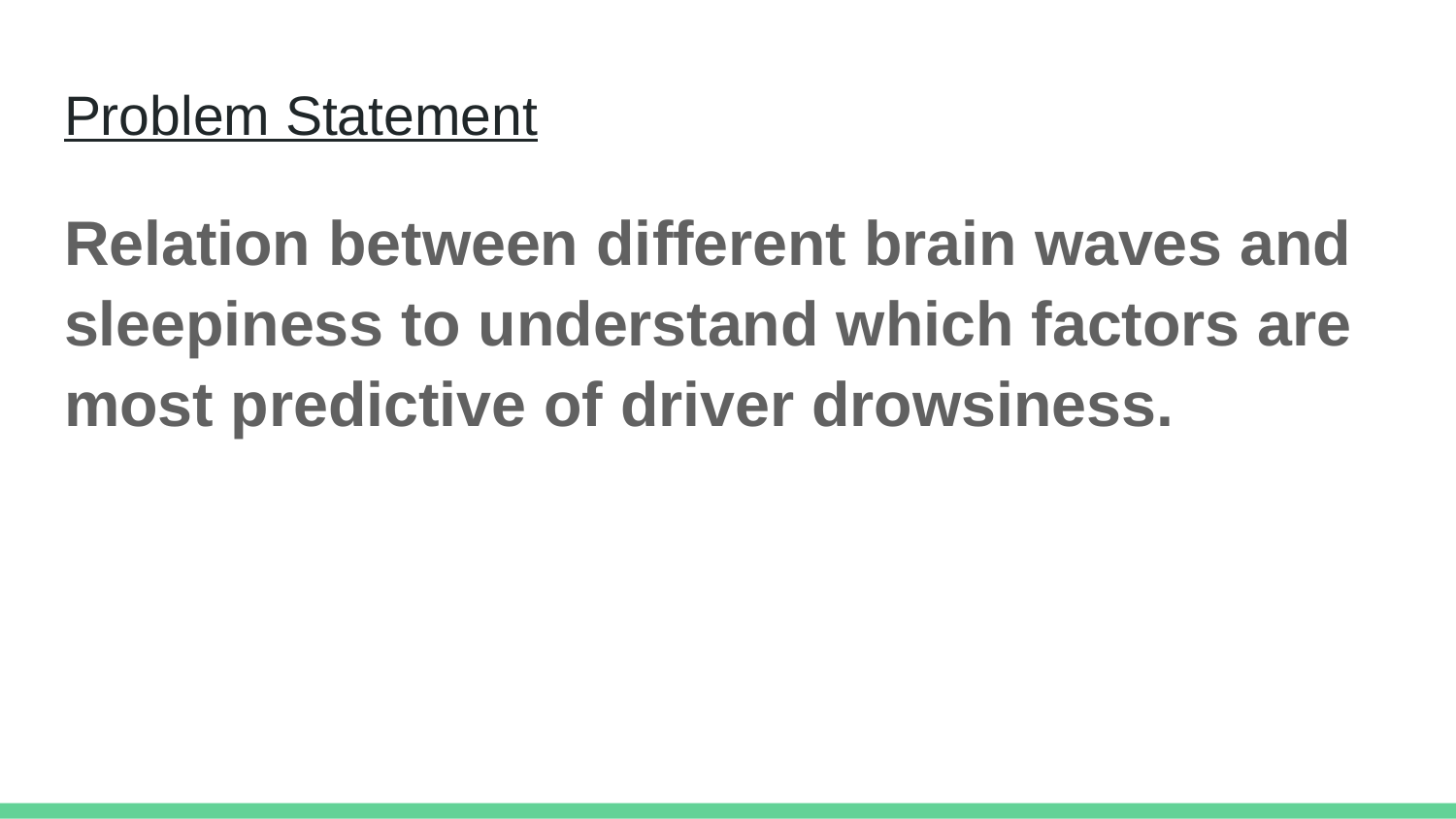

# Problem Statement
Relation between different brain waves and sleepiness to understand which factors are most predictive of driver drowsiness.